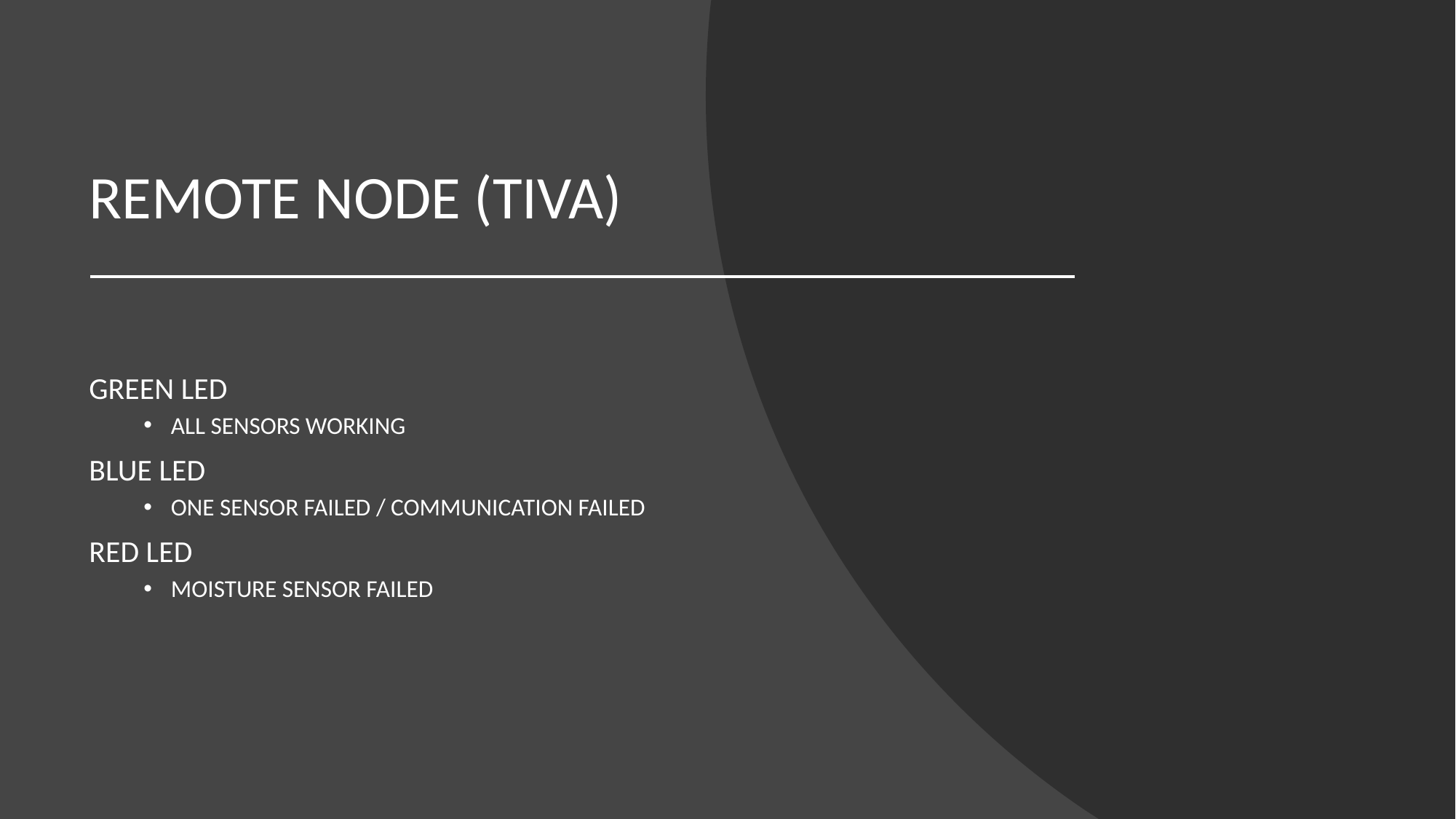

# REMOTE NODE (TIVA)

GREEN LED
ALL SENSORS WORKING
BLUE LED
ONE SENSOR FAILED / COMMUNICATION FAILED
RED LED
MOISTURE SENSOR FAILED